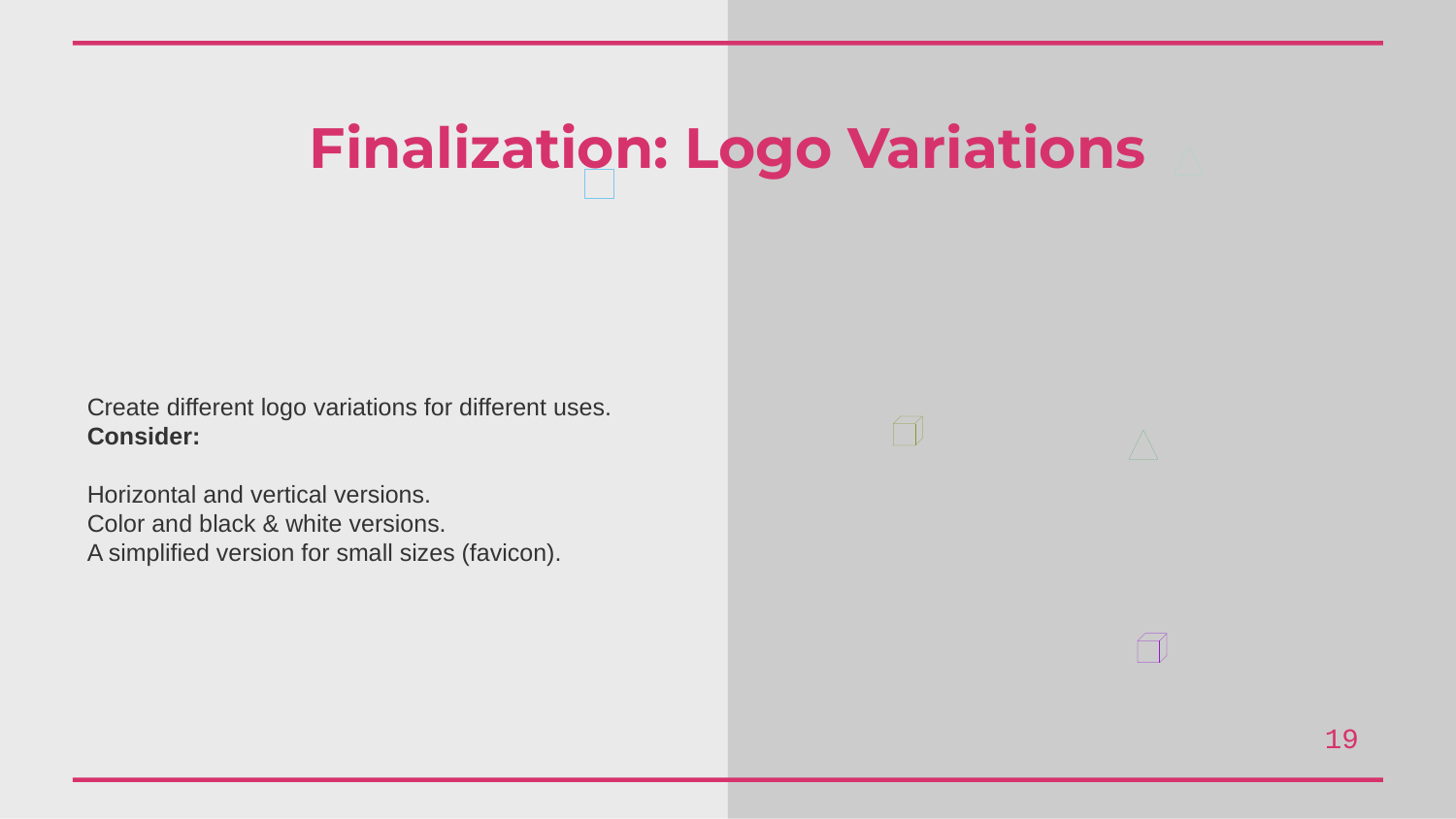

Finalization: Logo Variations

Create different logo variations for different uses.
Consider:

Horizontal and vertical versions.
Color and black & white versions.
A simplified version for small sizes (favicon).

19